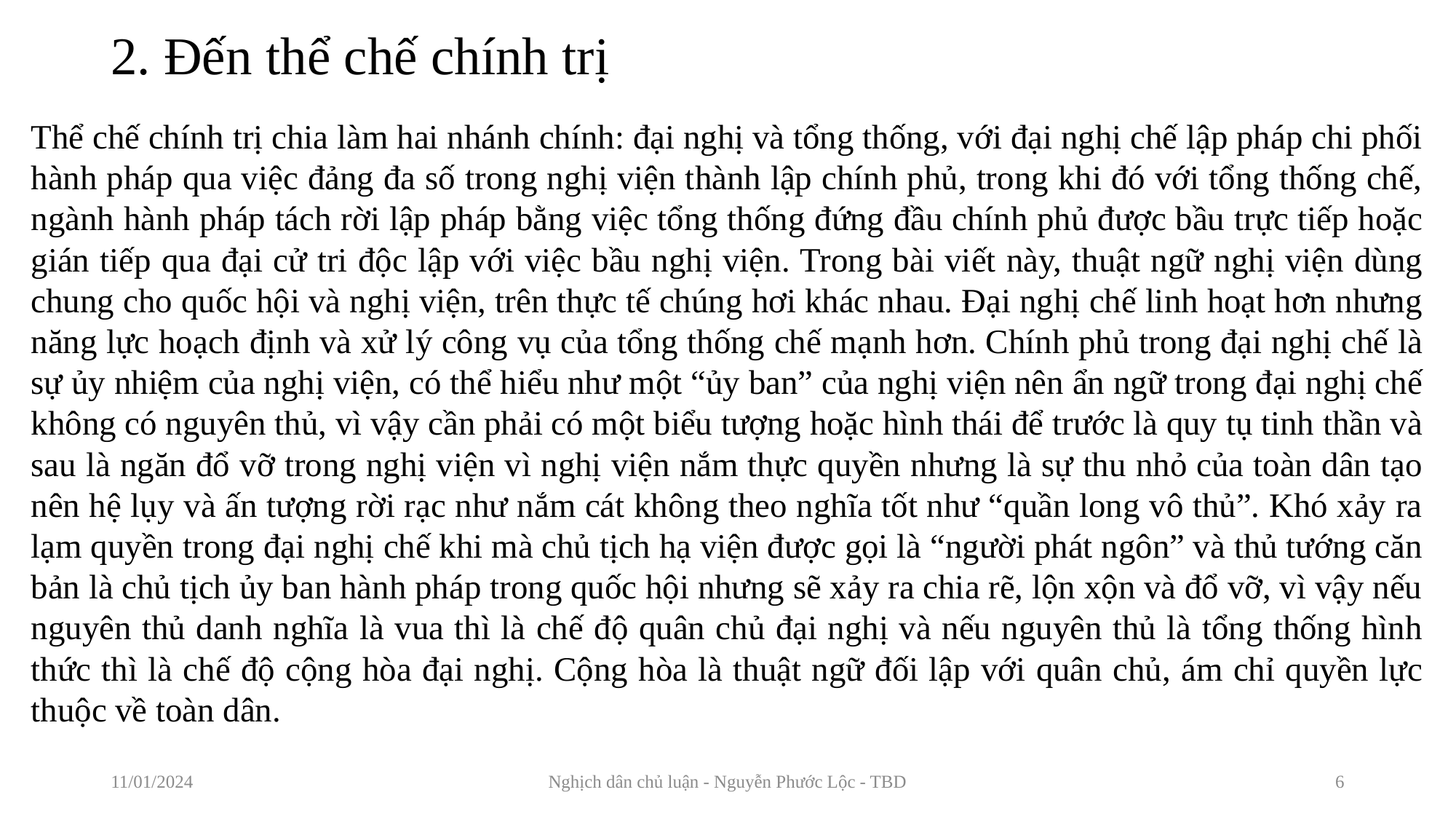

# 2. Đến thể chế chính trị
Thể chế chính trị chia làm hai nhánh chính: đại nghị và tổng thống, với đại nghị chế lập pháp chi phối hành pháp qua việc đảng đa số trong nghị viện thành lập chính phủ, trong khi đó với tổng thống chế, ngành hành pháp tách rời lập pháp bằng việc tổng thống đứng đầu chính phủ được bầu trực tiếp hoặc gián tiếp qua đại cử tri độc lập với việc bầu nghị viện. Trong bài viết này, thuật ngữ nghị viện dùng chung cho quốc hội và nghị viện, trên thực tế chúng hơi khác nhau. Đại nghị chế linh hoạt hơn nhưng năng lực hoạch định và xử lý công vụ của tổng thống chế mạnh hơn. Chính phủ trong đại nghị chế là sự ủy nhiệm của nghị viện, có thể hiểu như một “ủy ban” của nghị viện nên ẩn ngữ trong đại nghị chế không có nguyên thủ, vì vậy cần phải có một biểu tượng hoặc hình thái để trước là quy tụ tinh thần và sau là ngăn đổ vỡ trong nghị viện vì nghị viện nắm thực quyền nhưng là sự thu nhỏ của toàn dân tạo nên hệ lụy và ấn tượng rời rạc như nắm cát không theo nghĩa tốt như “quần long vô thủ”. Khó xảy ra lạm quyền trong đại nghị chế khi mà chủ tịch hạ viện được gọi là “người phát ngôn” và thủ tướng căn bản là chủ tịch ủy ban hành pháp trong quốc hội nhưng sẽ xảy ra chia rẽ, lộn xộn và đổ vỡ, vì vậy nếu nguyên thủ danh nghĩa là vua thì là chế độ quân chủ đại nghị và nếu nguyên thủ là tổng thống hình thức thì là chế độ cộng hòa đại nghị. Cộng hòa là thuật ngữ đối lập với quân chủ, ám chỉ quyền lực thuộc về toàn dân.
11/01/2024
Nghịch dân chủ luận - Nguyễn Phước Lộc - TBD
6